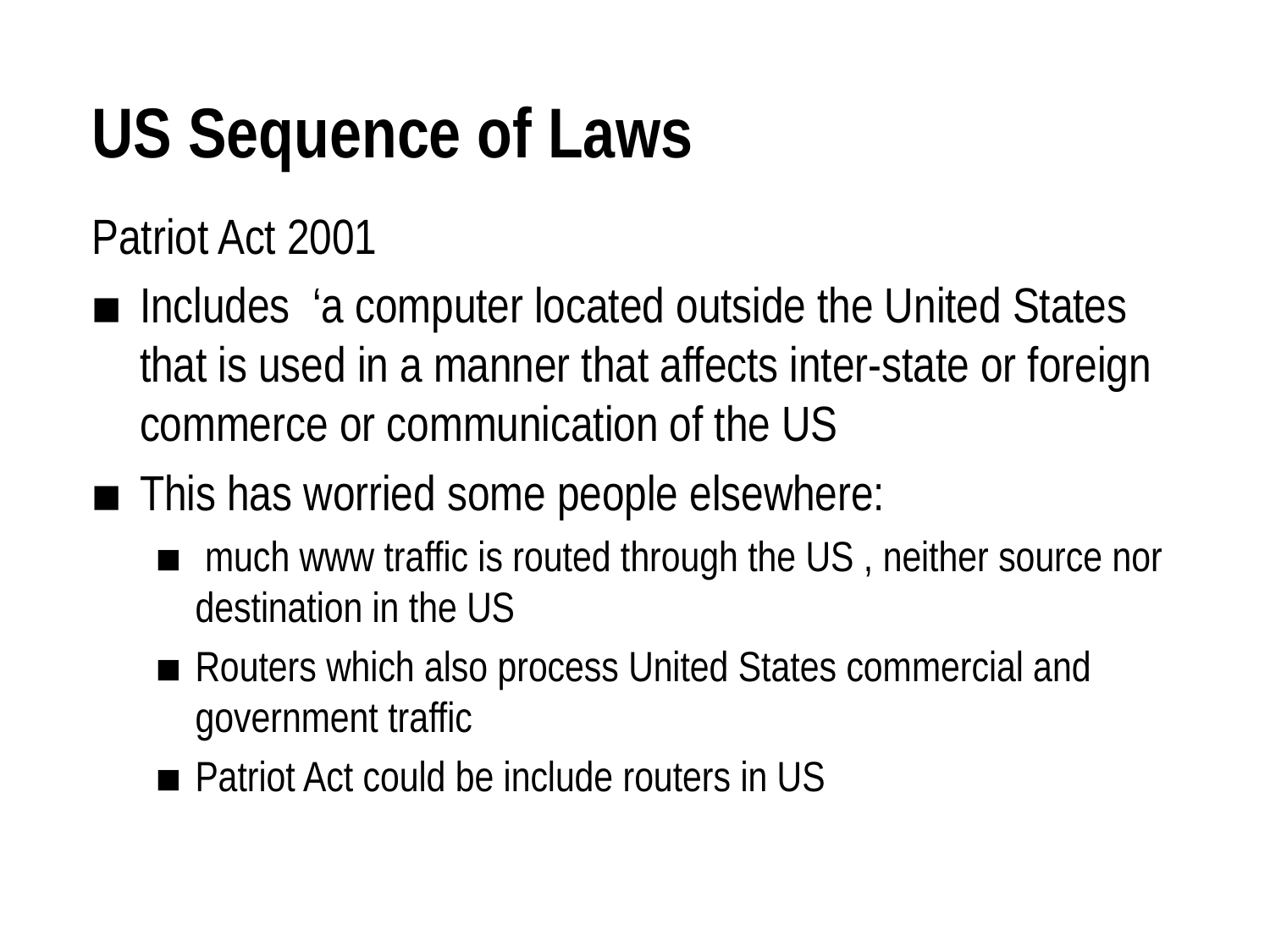

# US Sequence of Laws
Patriot Act 2001
Includes  ‘a computer located outside the United States that is used in a manner that affects inter-state or foreign commerce or communication of the US
This has worried some people elsewhere:
 much www traffic is routed through the US , neither source nor destination in the US
Routers which also process United States commercial and government traffic
Patriot Act could be include routers in US
Laws against Computer Misuse